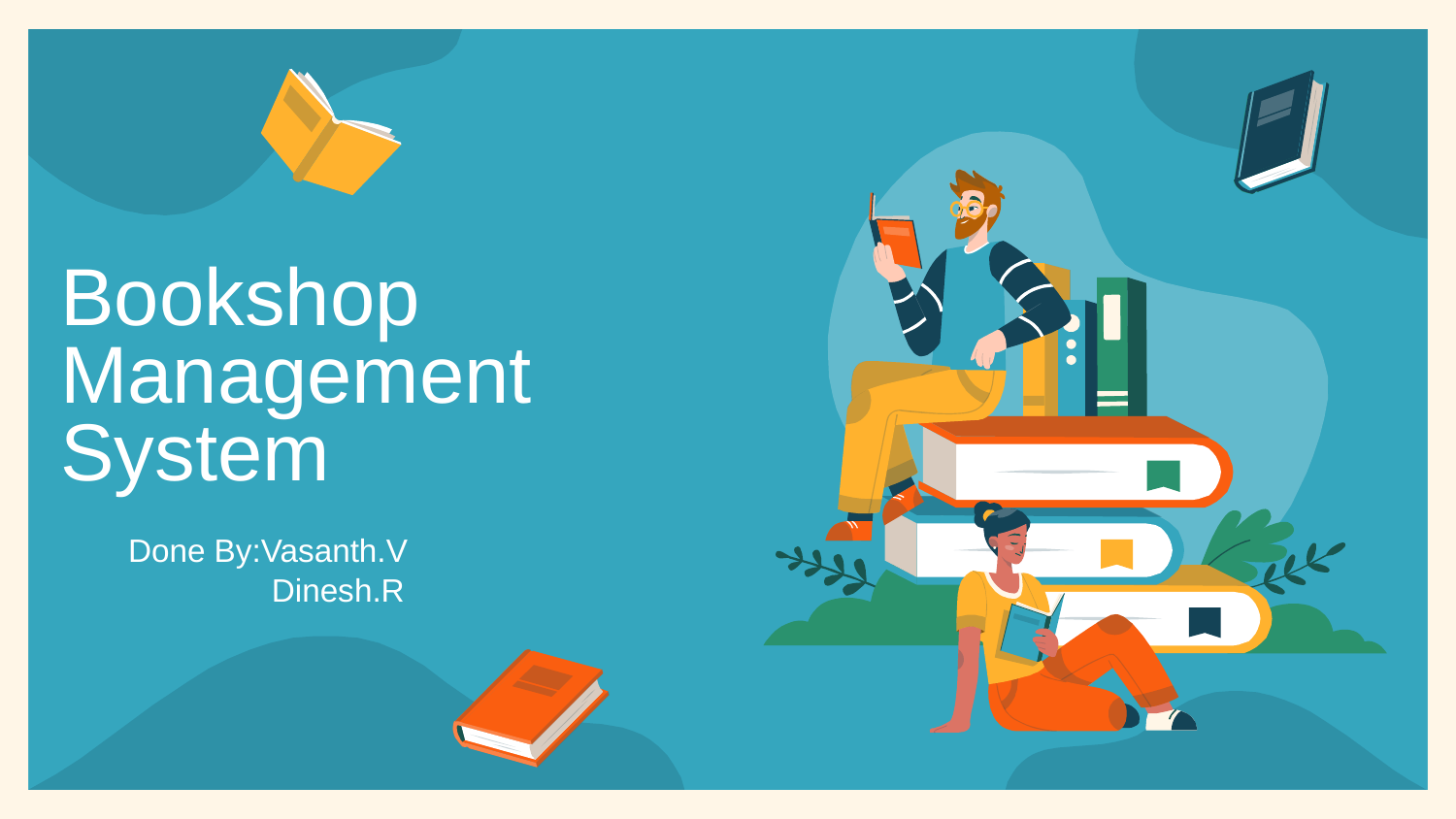

# Bookshop Management System

Done By:Vasanth.V
                Dinesh.R